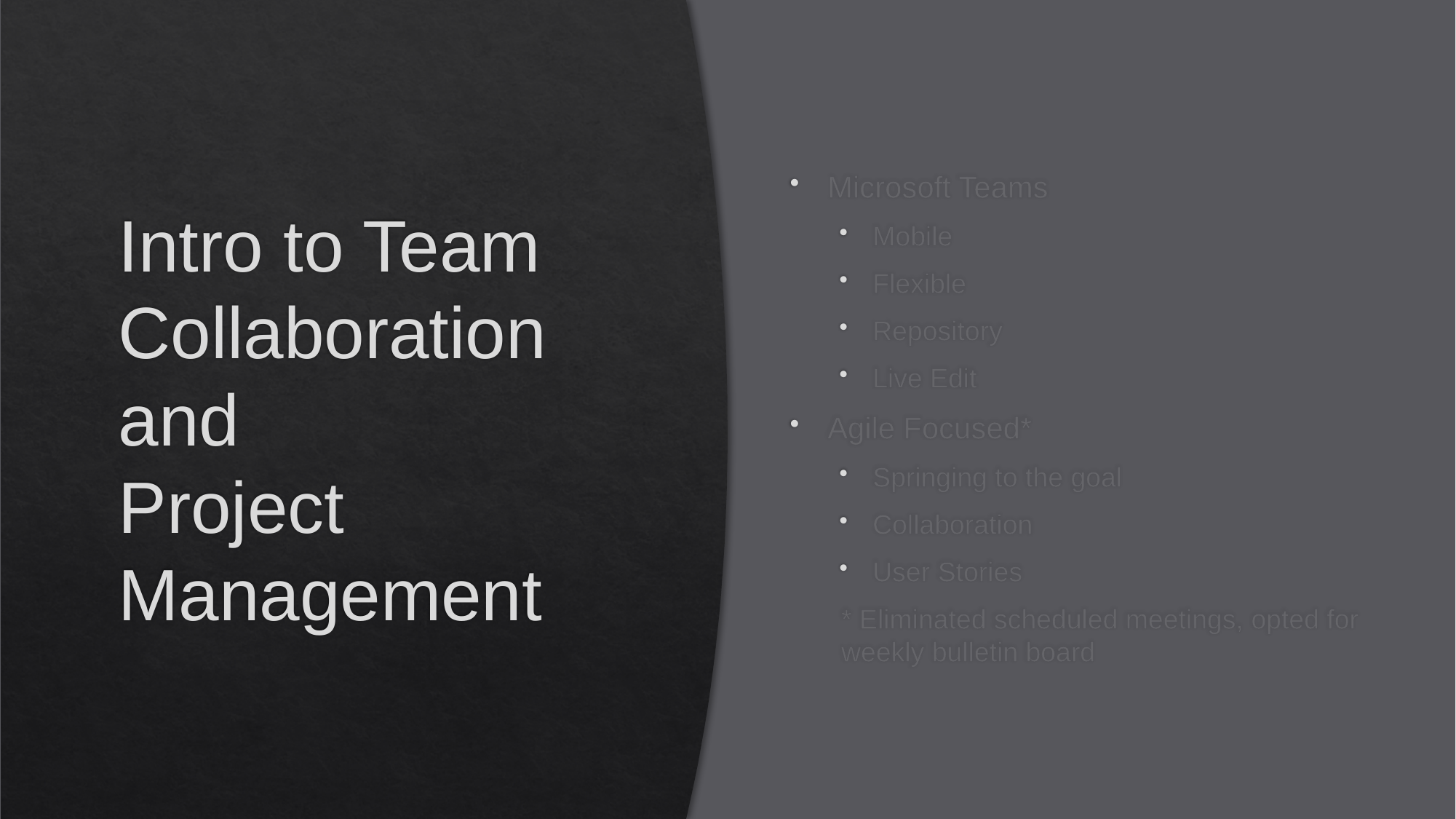

# Intro to Team Collaboration and Project Management
Microsoft Teams
Mobile
Flexible
Repository
Live Edit
Agile Focused*
Springing to the goal
Collaboration
User Stories
* Eliminated scheduled meetings, opted for weekly bulletin board